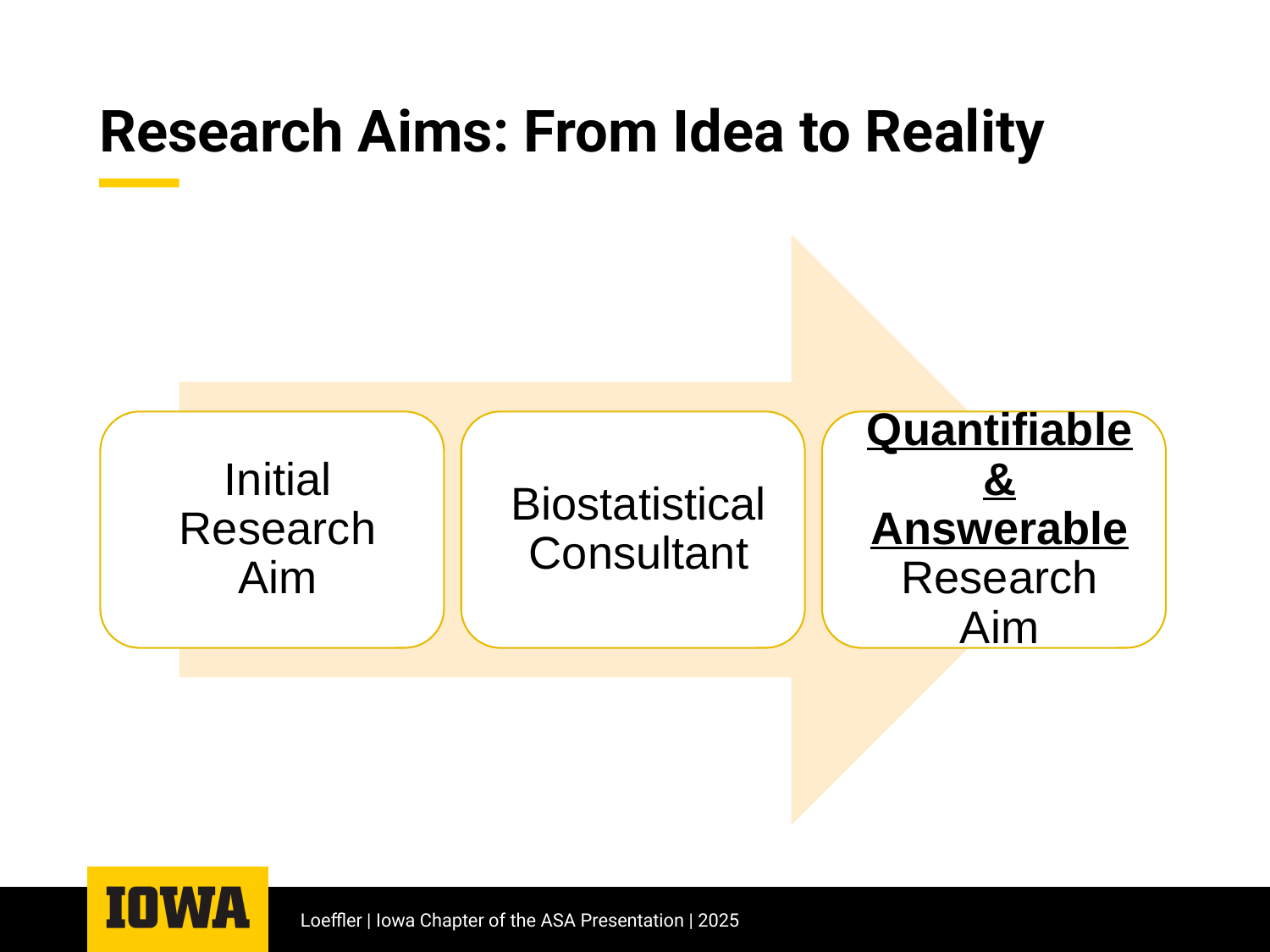

# Research Aims: From Idea to Reality
Initial Research Aim
Biostatistical Consultant
Quantifiable & Answerable Research Aim
Loeffler | Iowa Chapter of the ASA Presentation | 2025